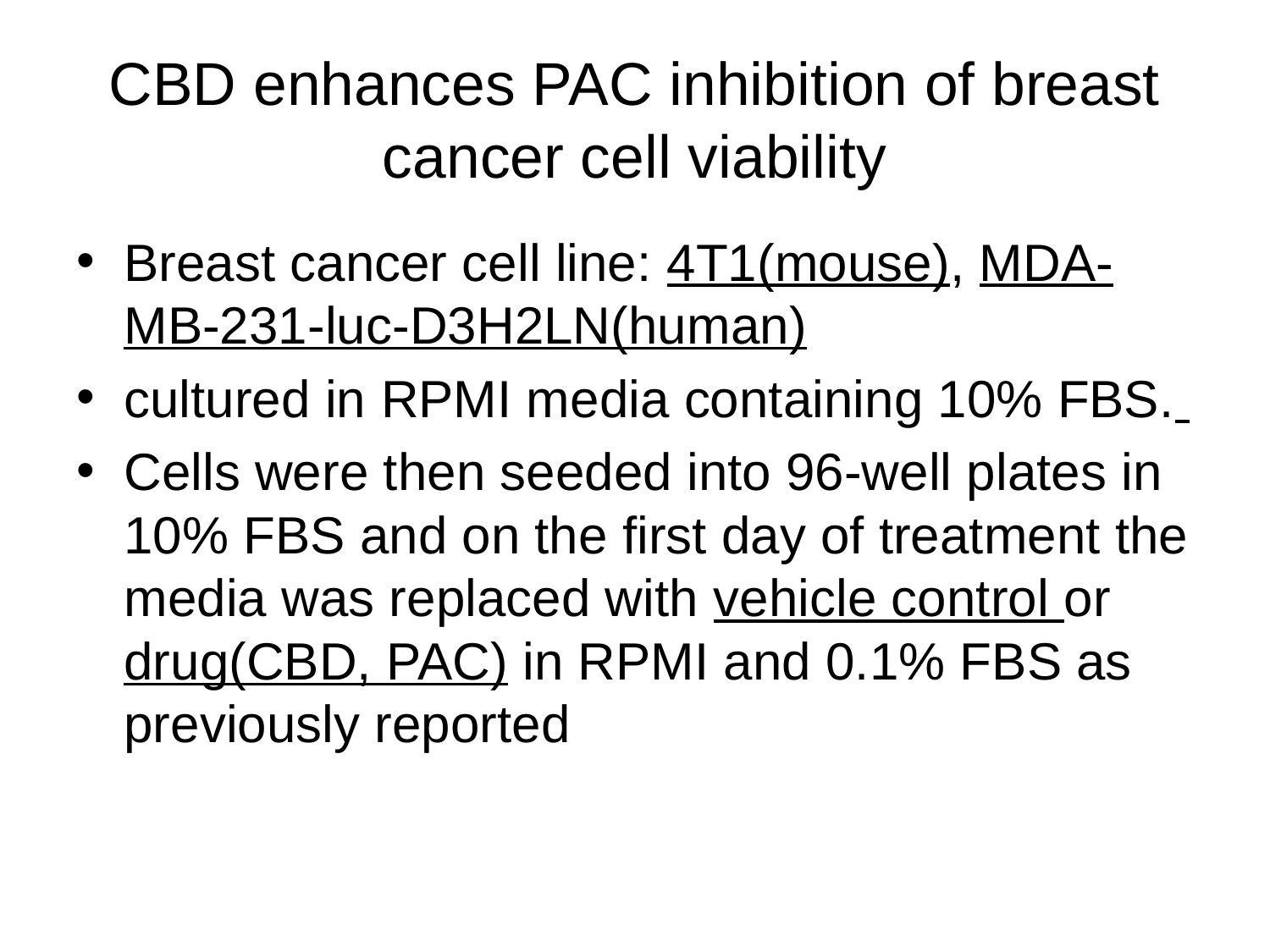

# CBD enhances PAC inhibition of breast cancer cell viability
Breast cancer cell line: 4T1(mouse), MDA-MB-231-luc-D3H2LN(human)
cultured in RPMI media containing 10% FBS.
Cells were then seeded into 96-well plates in 10% FBS and on the first day of treatment the media was replaced with vehicle control or drug(CBD, PAC) in RPMI and 0.1% FBS as previously reported